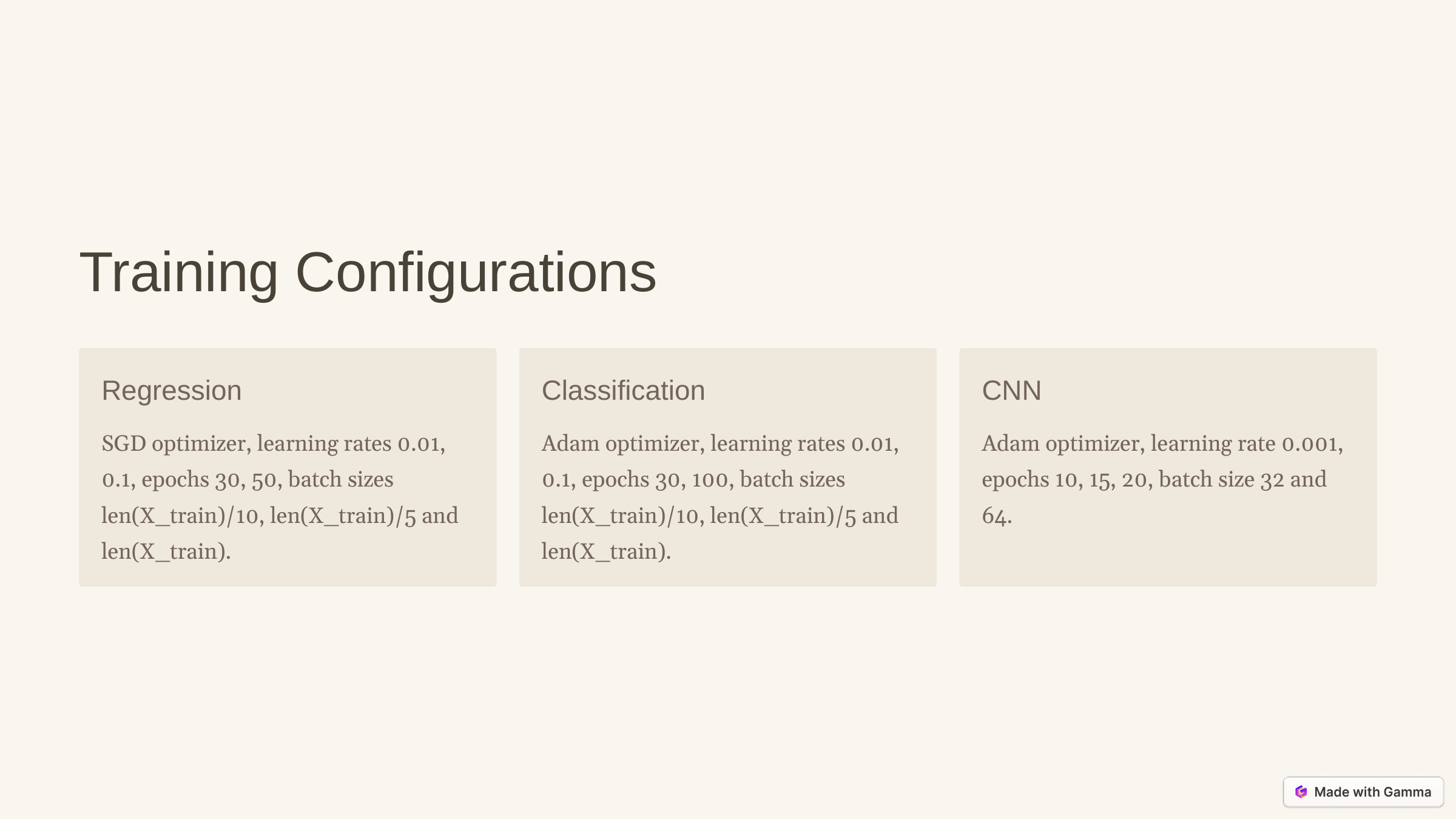

Training Configurations

Regression
Classification
CNN
SGD optimizer, learning rates 0.01, 0.1, epochs 30, 50, batch sizes len(X_train)/10, len(X_train)/5 and len(X_train).
Adam optimizer, learning rates 0.01, 0.1, epochs 30, 100, batch sizes len(X_train)/10, len(X_train)/5 and len(X_train).
Adam optimizer, learning rate 0.001, epochs 10, 15, 20, batch size 32 and 64.